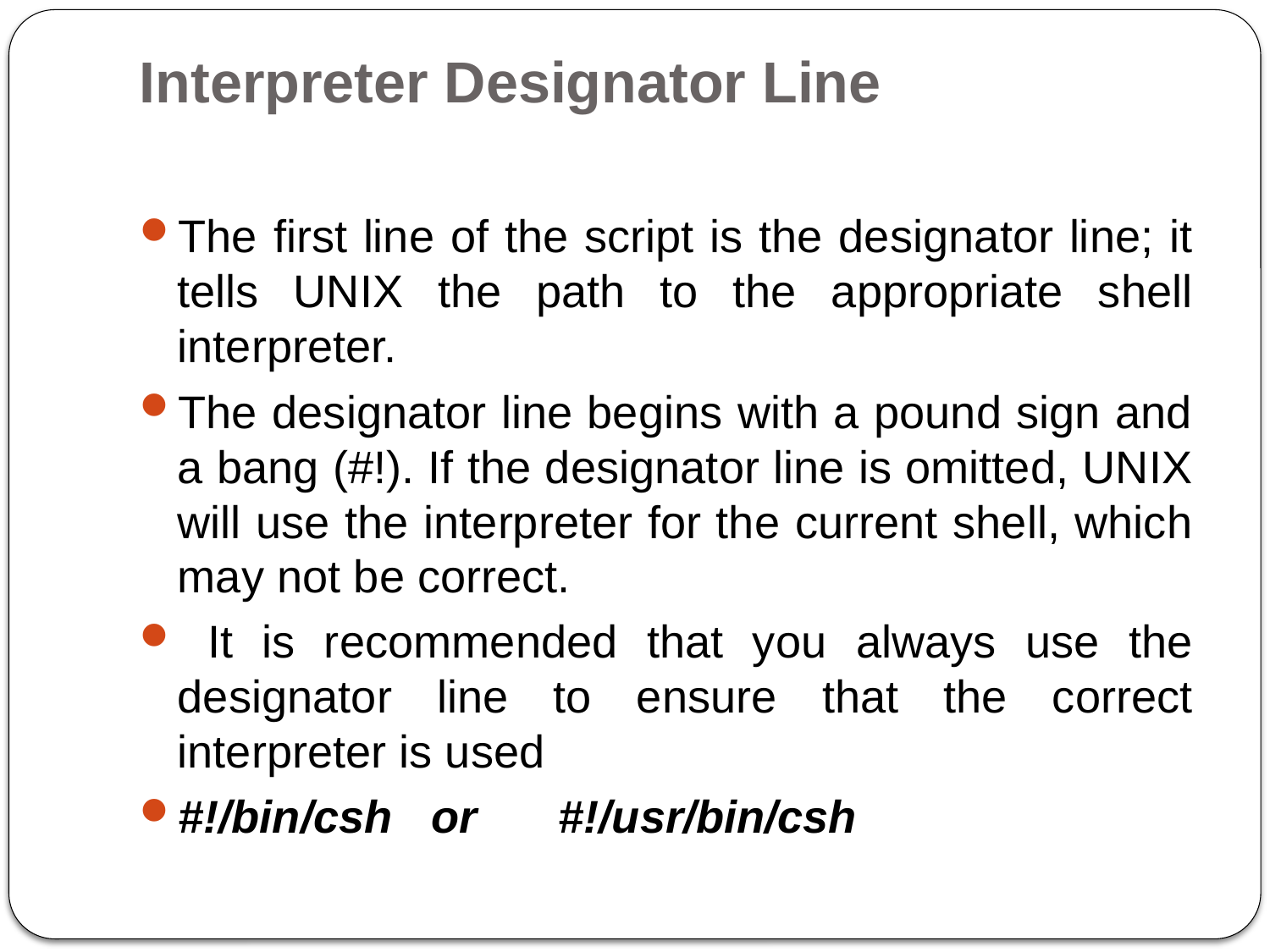

# Interpreter Designator Line
The first line of the script is the designator line; it tells UNIX the path to the appropriate shell interpreter.
The designator line begins with a pound sign and a bang (#!). If the designator line is omitted, UNIX will use the interpreter for the current shell, which may not be correct.
 It is recommended that you always use the designator line to ensure that the correct interpreter is used
#!/bin/csh  	or	#!/usr/bin/csh